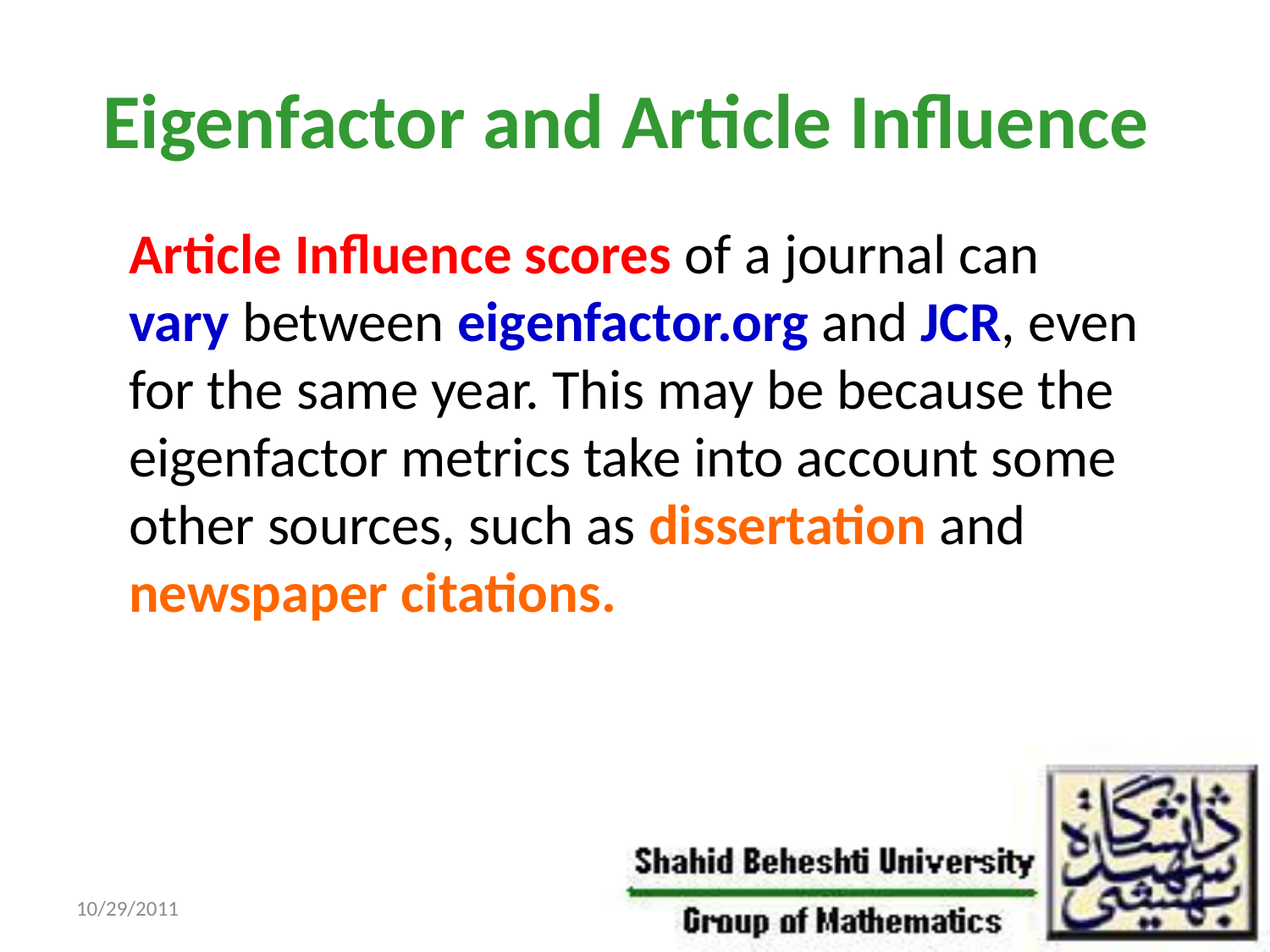

# Eigenfactor and Article Influence
Article Influence scores of a journal can vary between eigenfactor.org and JCR, even for the same year. This may be because the eigenfactor metrics take into account some other sources, such as dissertation and newspaper citations.
10/29/2011